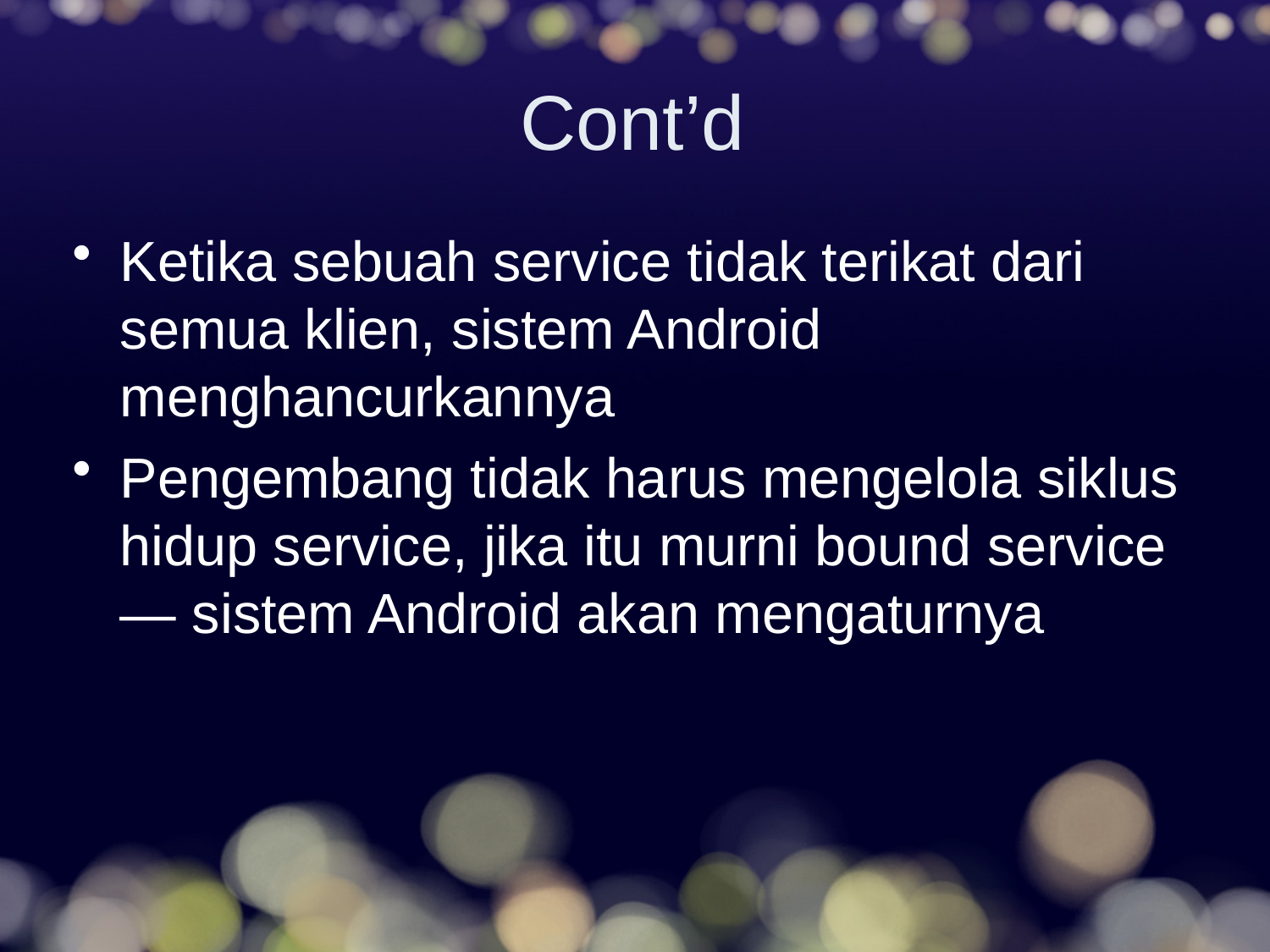

# Cont’d
Ketika sebuah service tidak terikat dari semua klien, sistem Android menghancurkannya
Pengembang tidak harus mengelola siklus hidup service, jika itu murni bound service — sistem Android akan mengaturnya